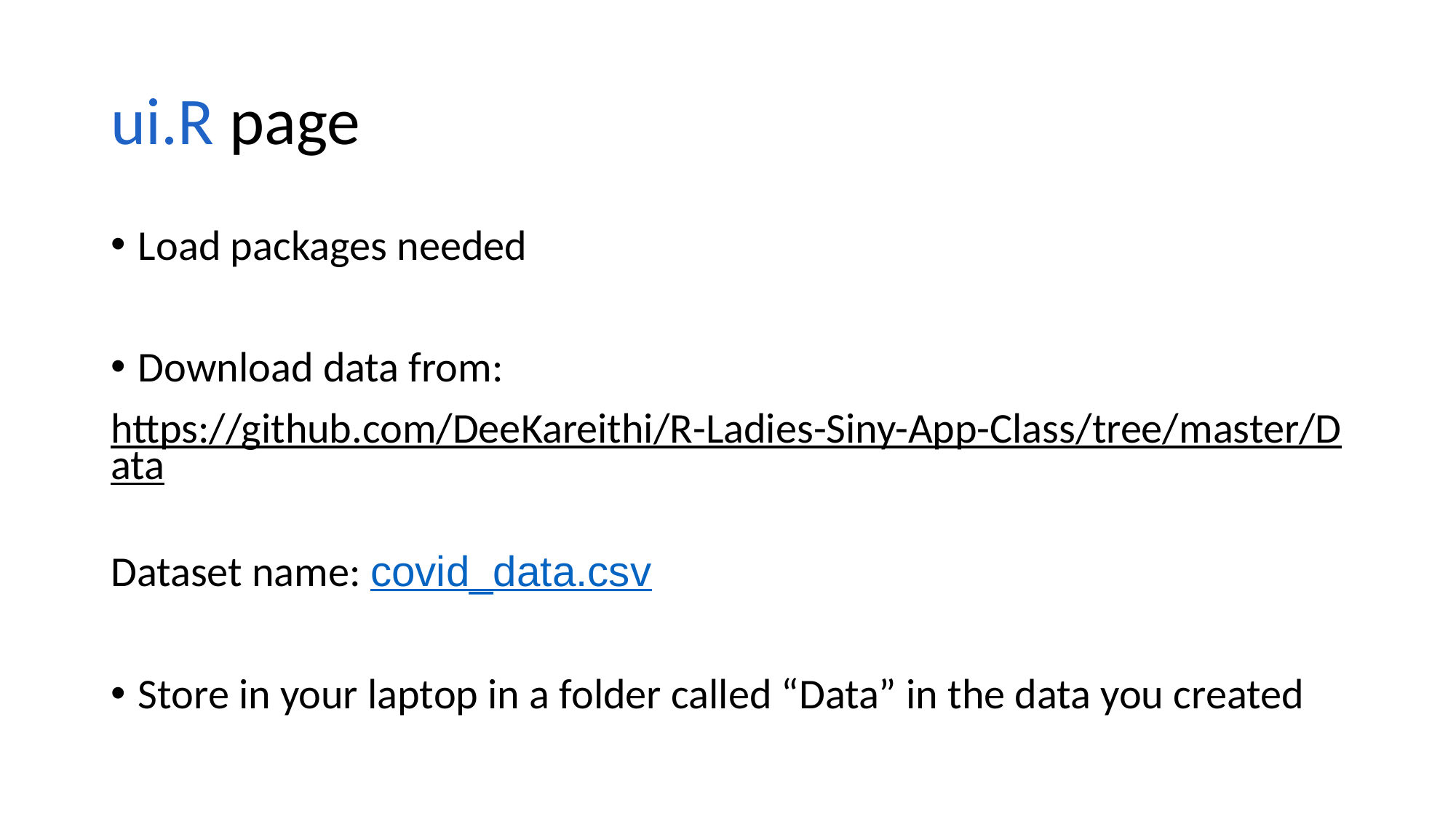

# ui.R page
Load packages needed

Download data from:
https://github.com/DeeKareithi/R-Ladies-Siny-App-Class/tree/master/Data
Dataset name: covid_data.csv

Store in your laptop in a folder called “Data” in the data you created